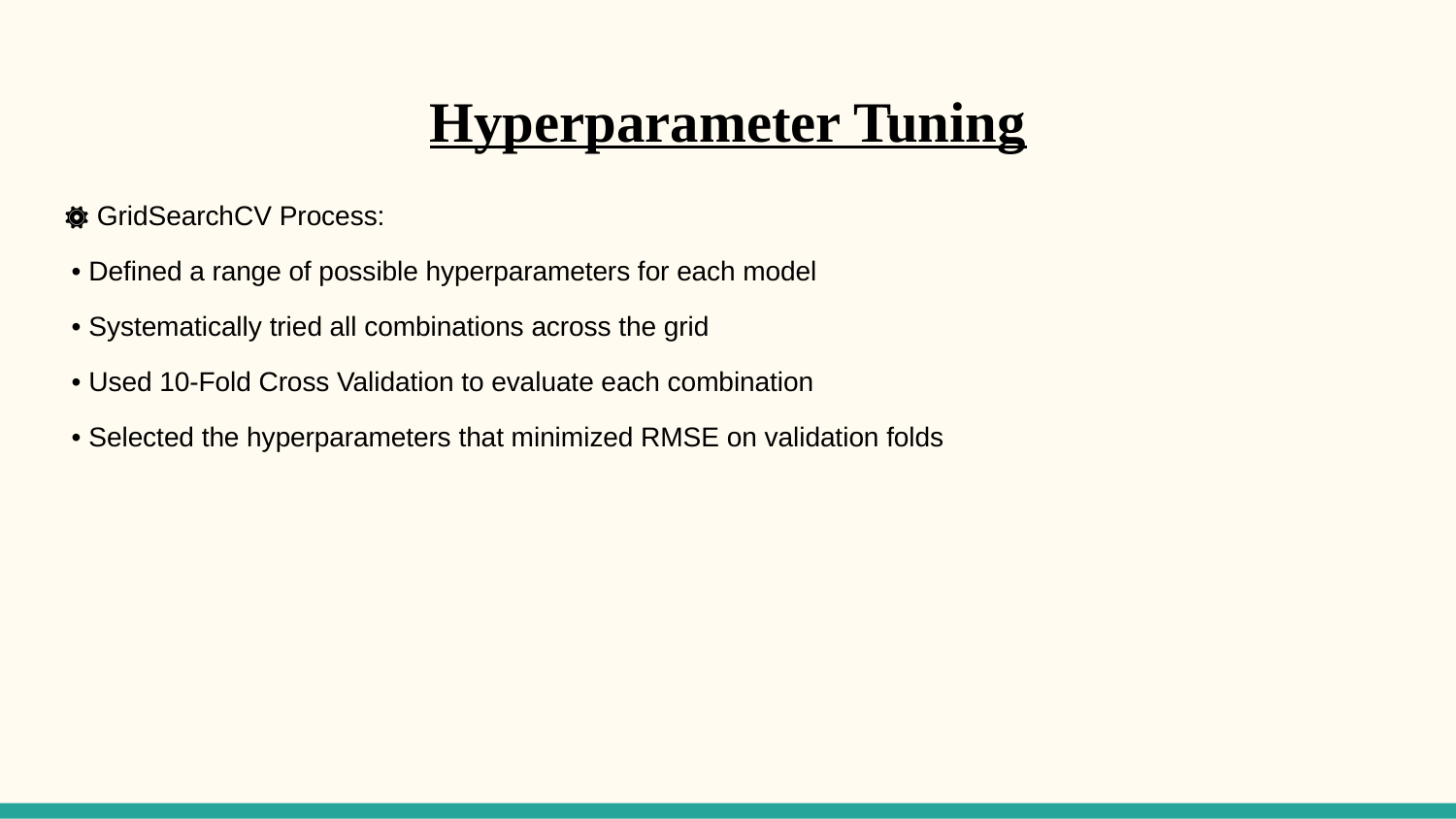

# Hyperparameter Tuning
⚙️ GridSearchCV Process:
 • Defined a range of possible hyperparameters for each model
 • Systematically tried all combinations across the grid
 • Used 10-Fold Cross Validation to evaluate each combination
 • Selected the hyperparameters that minimized RMSE on validation folds